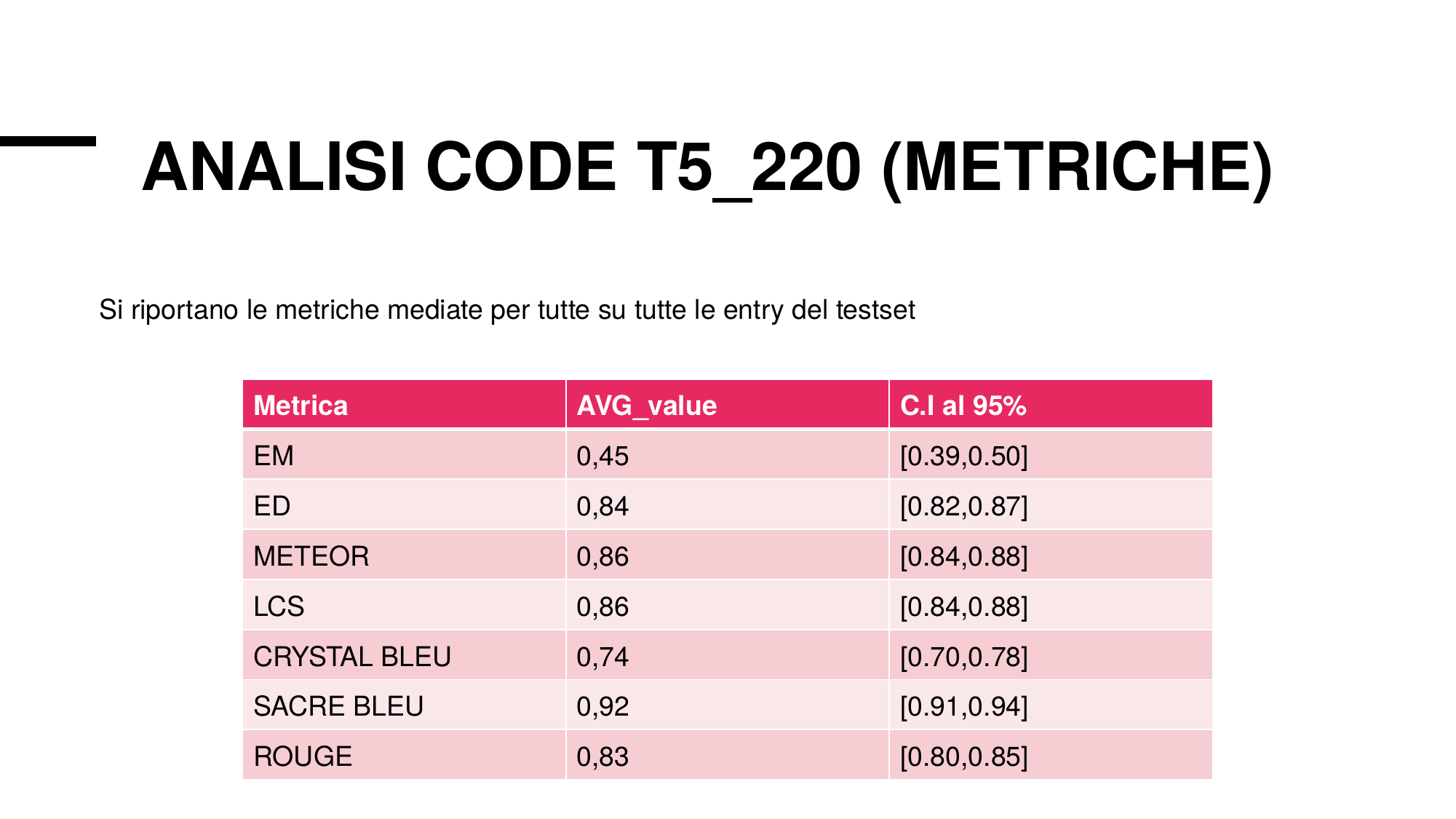

# Analisi CODE T5_220 (Metriche)
Si riportano le metriche mediate per tutte su tutte le entry del testset
| Metrica | AVG\_value | C.I al 95% |
| --- | --- | --- |
| EM | 0,45 | [0.39,0.50] |
| ED | 0,84 | [0.82,0.87] |
| METEOR | 0,86 | [0.84,0.88] |
| LCS | 0,86 | [0.84,0.88] |
| CRYSTAL BLEU | 0,74 | [0.70,0.78] |
| SACRE BLEU | 0,92 | [0.91,0.94] |
| ROUGE | 0,83 | [0.80,0.85] |